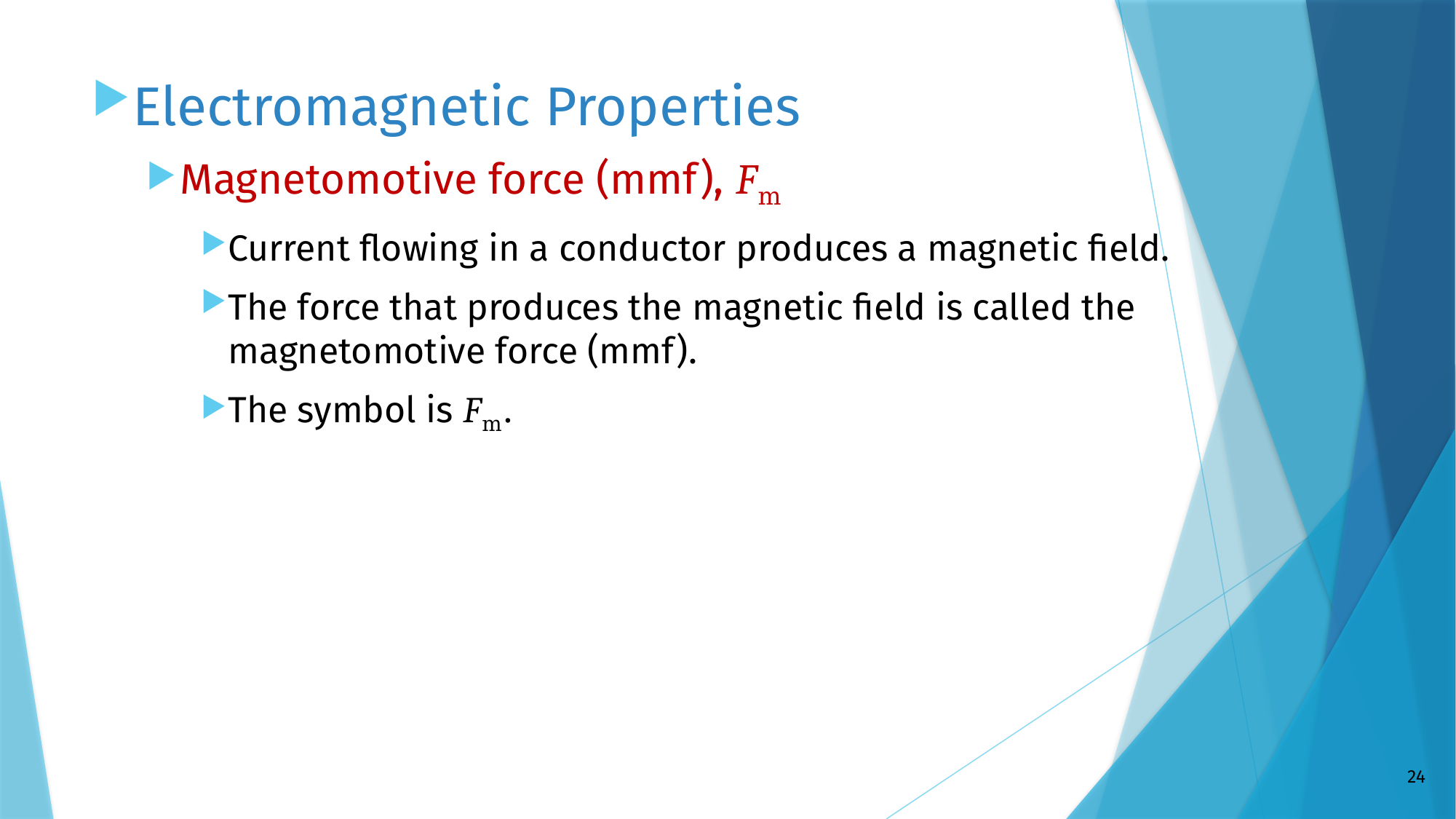

Electromagnetic Properties
Magnetomotive force (mmf), Fm
Current flowing in a conductor produces a magnetic field.
The force that produces the magnetic field is called the magnetomotive force (mmf).
The symbol is Fm.

24